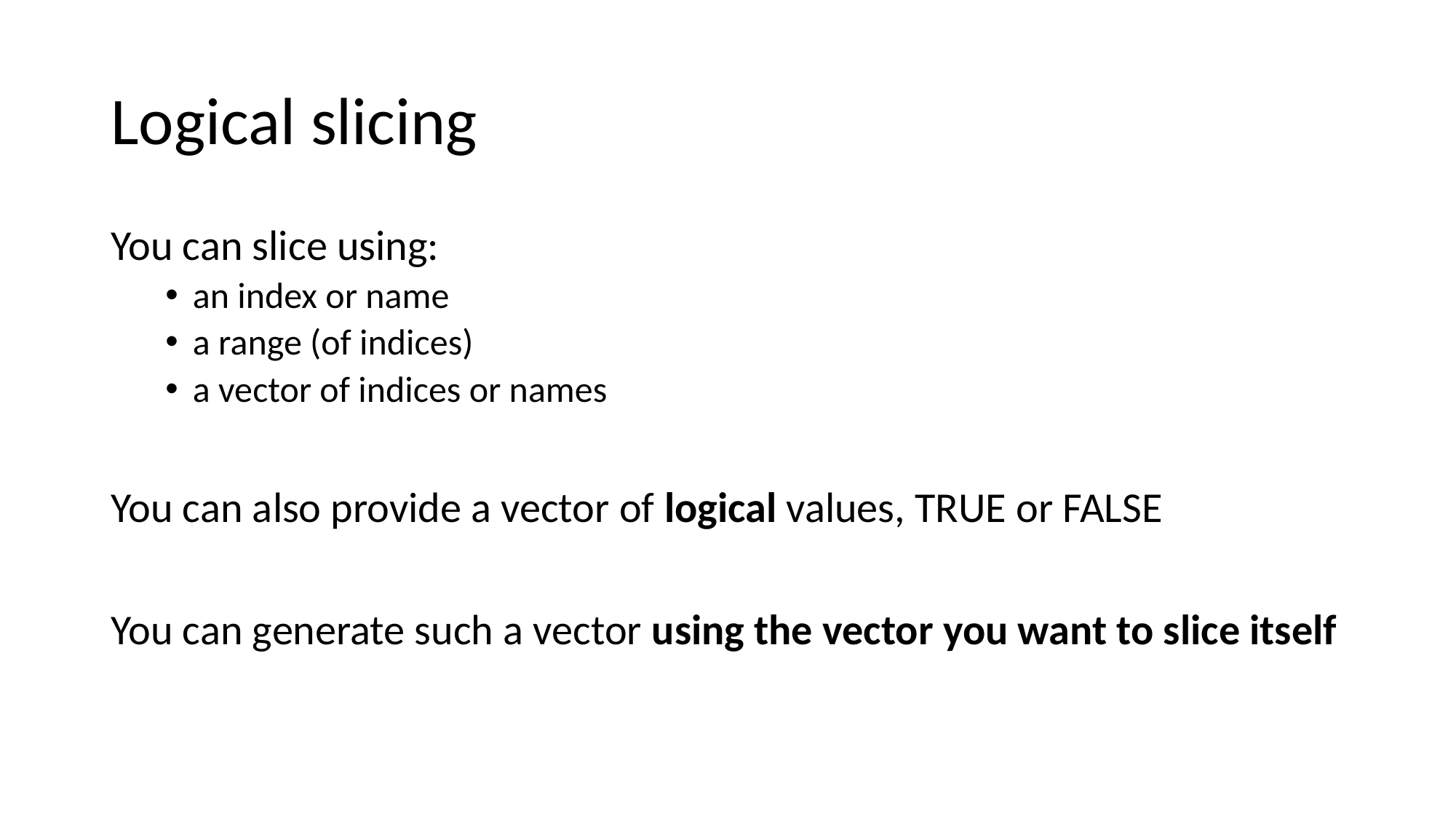

# Logical slicing
You can slice using:
an index or name
a range (of indices)
a vector of indices or names

You can also provide a vector of logical values, TRUE or FALSE

You can generate such a vector using the vector you want to slice itself